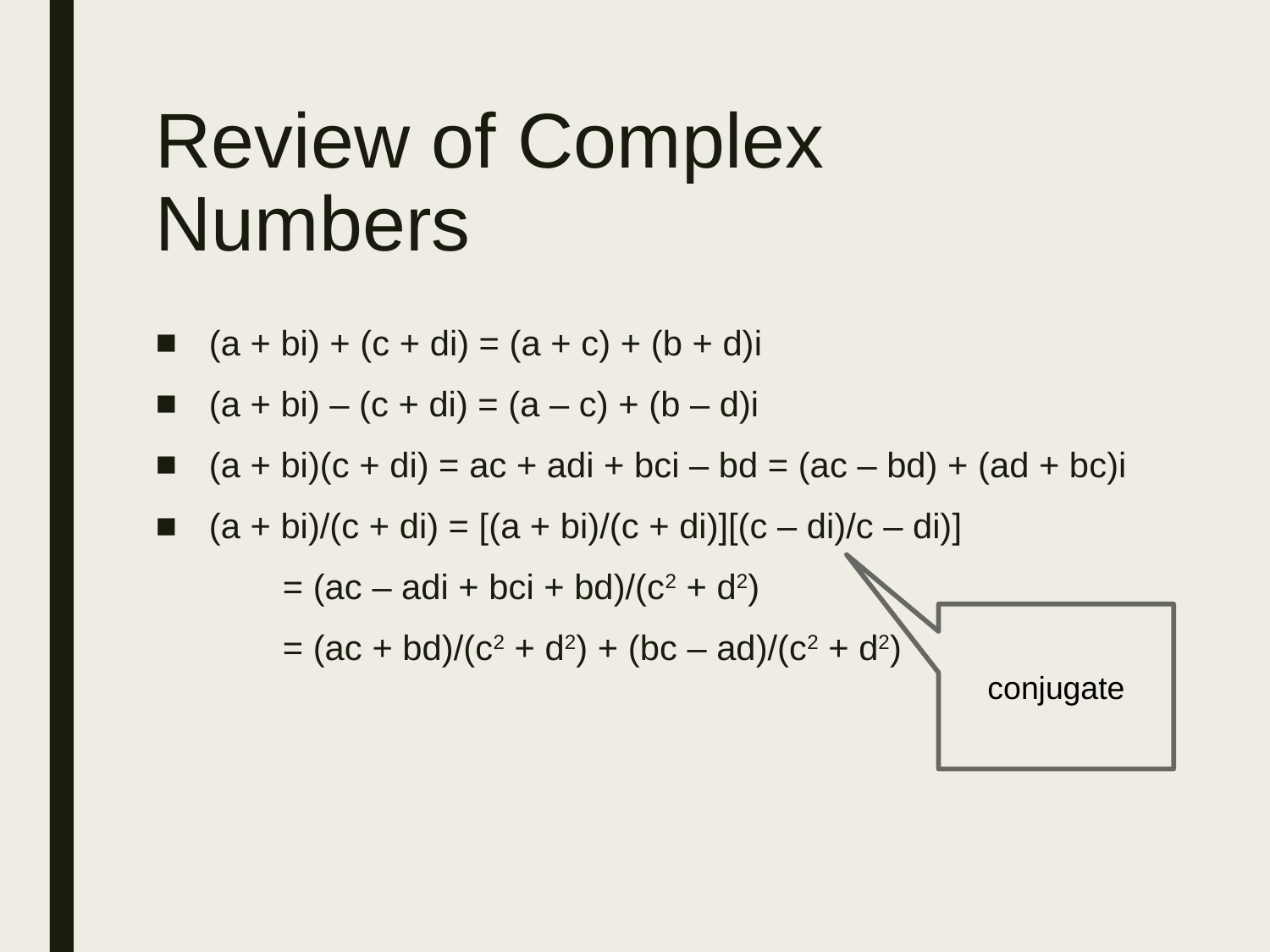

# Review of Complex Numbers
(a + bi) + (c + di) = (a + c) + (b + d)i
(a + bi) – (c + di) = (a – c) + (b – d)i
(a + bi)(c + di) = ac + adi + bci – bd = (ac – bd) + (ad + bc)i
(a + bi)/(c + di) = [(a + bi)/(c + di)][(c – di)/c – di)]
	= (ac – adi + bci + bd)/(c2 + d2)
	= (ac + bd)/(c2 + d2) + (bc – ad)/(c2 + d2)

conjugate